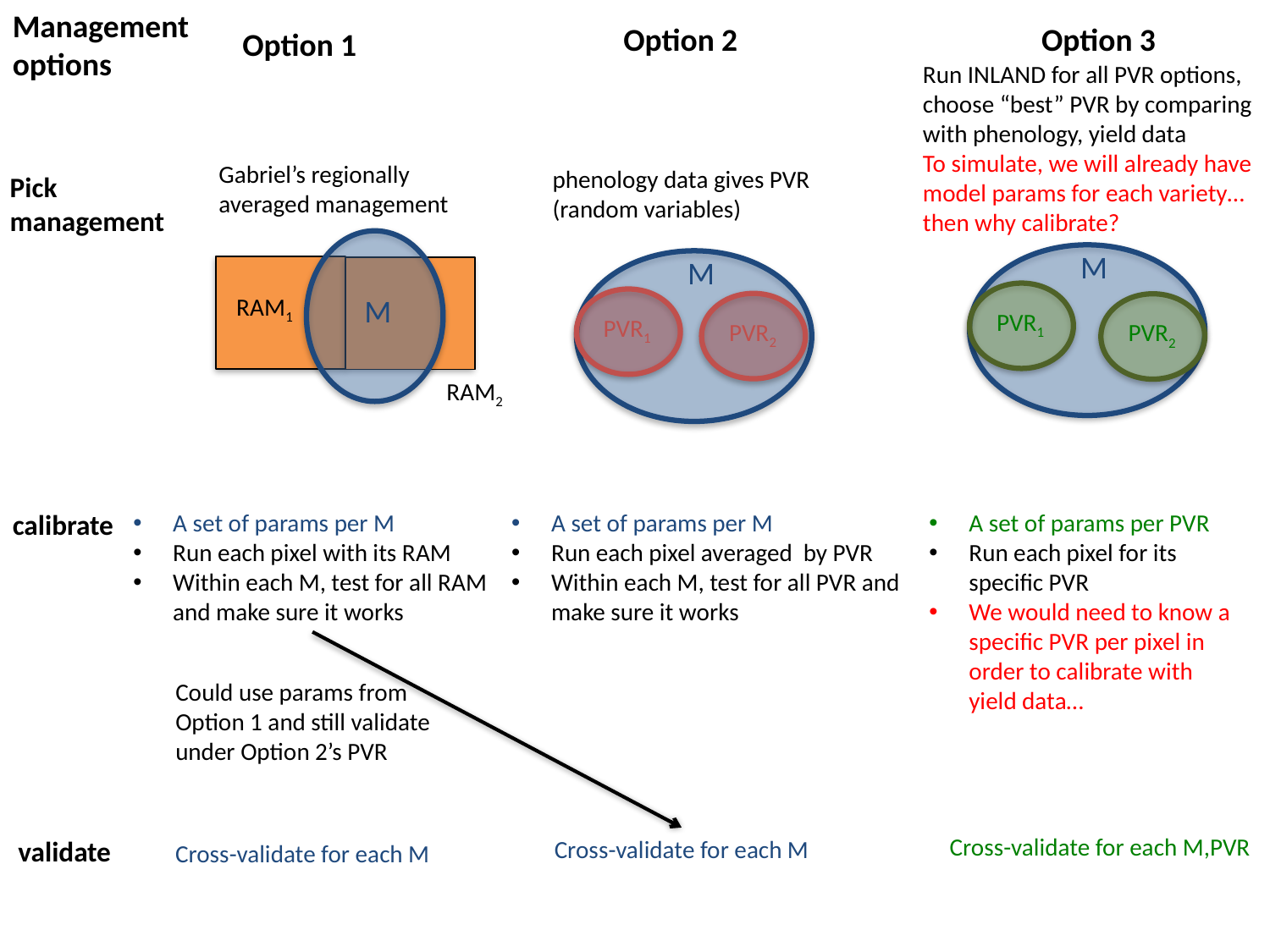

Management options
Option 2
Option 3
Option 1
Run INLAND for all PVR options, choose “best” PVR by comparing with phenology, yield data
To simulate, we will already have model params for each variety… then why calibrate?
Gabriel’s regionally averaged management
phenology data gives PVR (random variables)
Pick management

M

M

RAM1
M

PVR1
PVR1
PVR2
PVR2
RAM2
calibrate
A set of params per M
Run each pixel with its RAM
Within each M, test for all RAM and make sure it works
A set of params per M
Run each pixel averaged  by PVR
Within each M, test for all PVR and make sure it works
A set of params per PVR
Run each pixel for its specific PVR
We would need to know a specific PVR per pixel in order to calibrate with yield data…
Could use params from Option 1 and still validate under Option 2’s PVR
Cross-validate for each M,PVR
validate
Cross-validate for each M
Cross-validate for each M